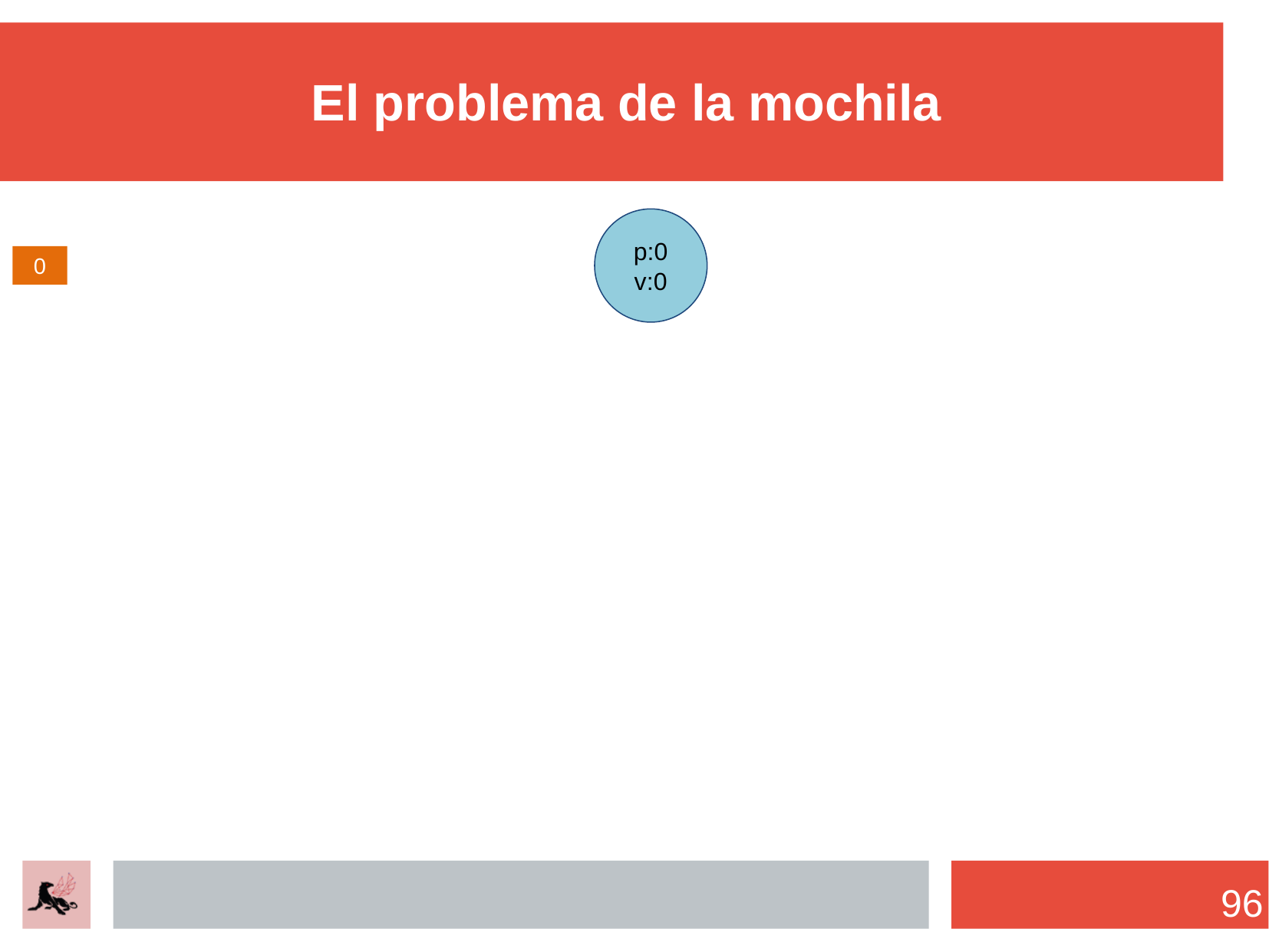

El problema de la mochila
p:0
v:0
0
96